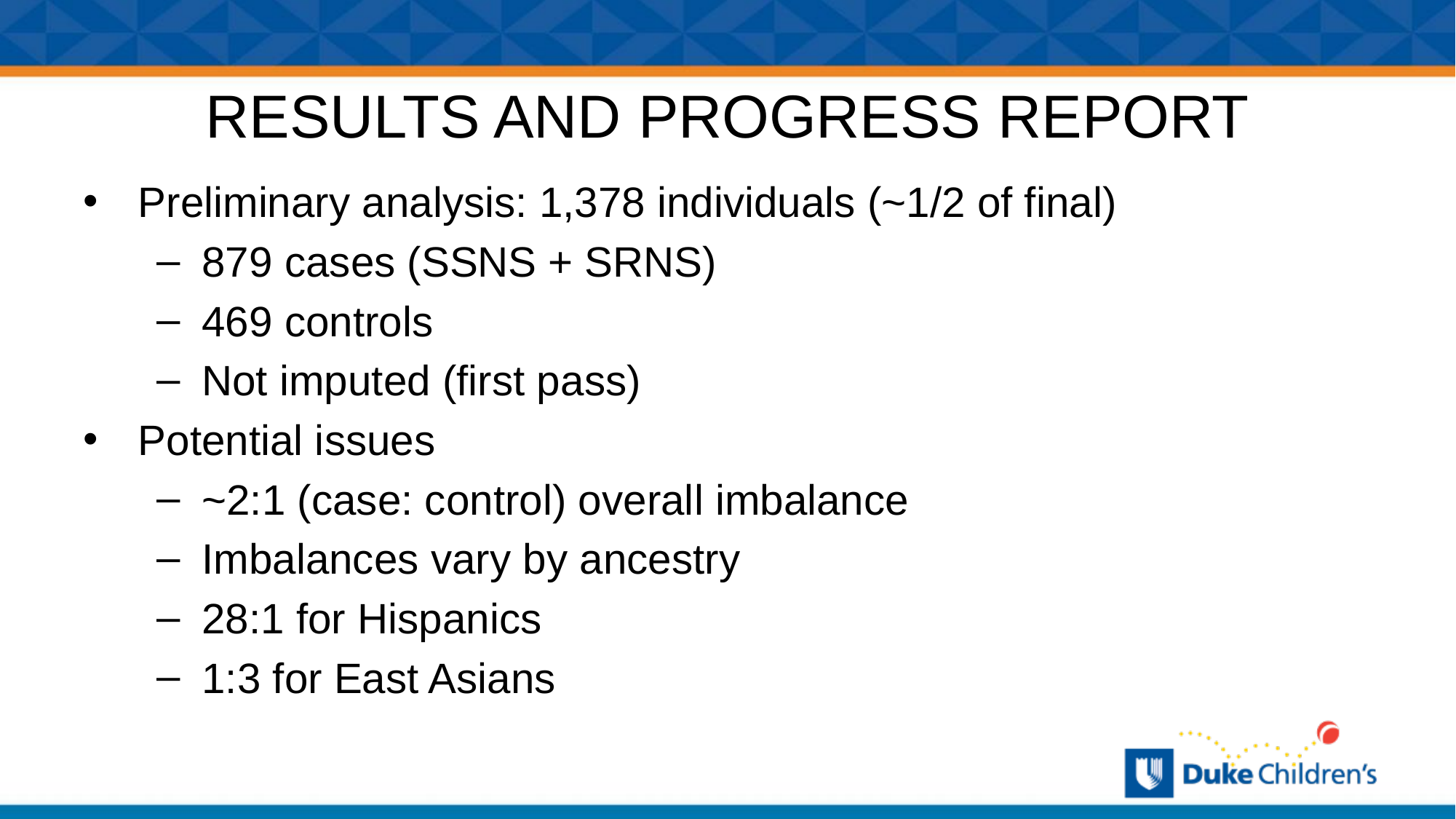

# RESULTS AND PROGRESS REPORT
Preliminary analysis: 1,378 individuals (~1/2 of final)
879 cases (SSNS + SRNS)
469 controls
Not imputed (first pass)
Potential issues
~2:1 (case: control) overall imbalance
Imbalances vary by ancestry
28:1 for Hispanics
1:3 for East Asians